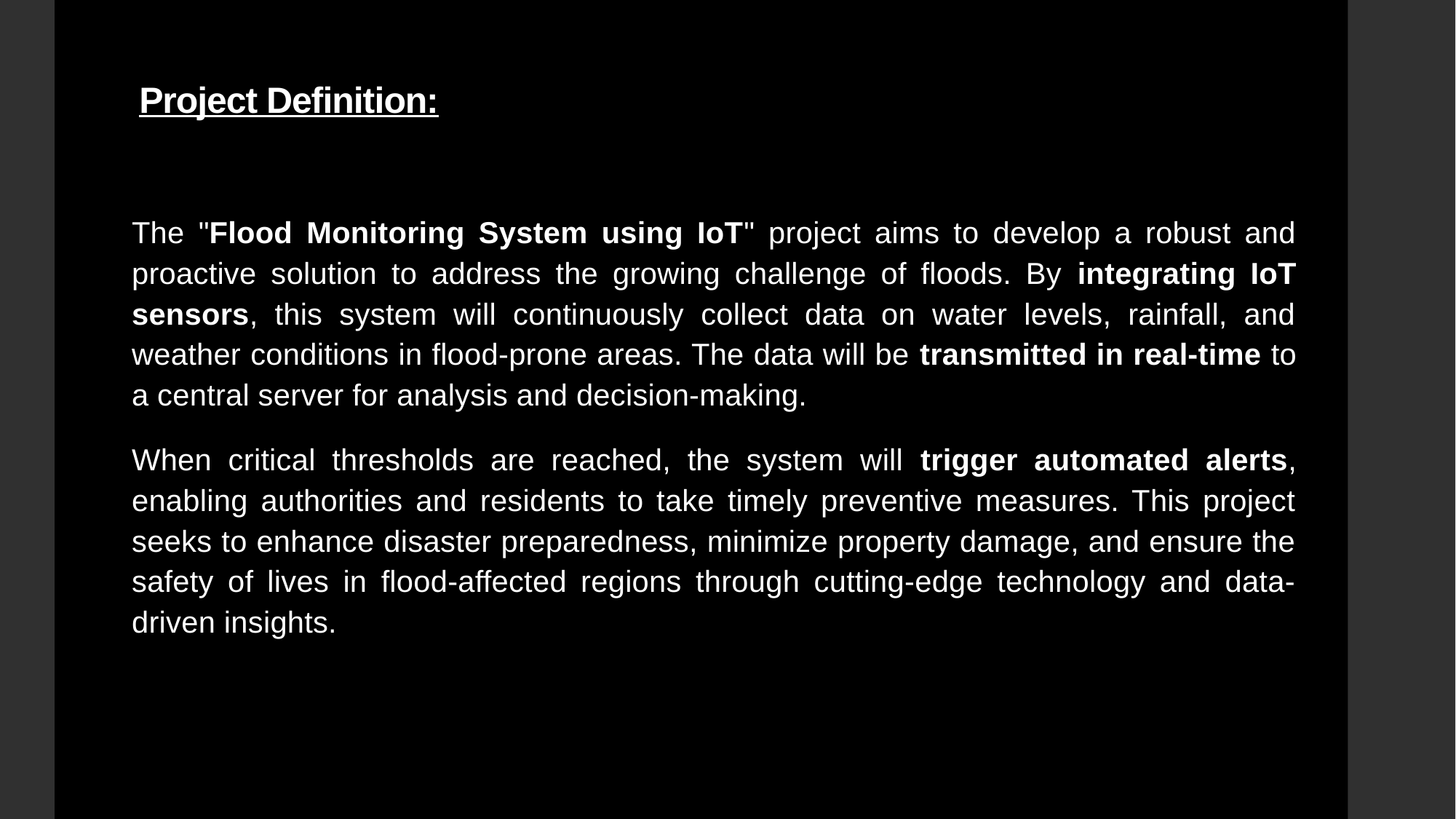

# Project Definition:
The "Flood Monitoring System using IoT" project aims to develop a robust and proactive solution to address the growing challenge of floods. By integrating IoT sensors, this system will continuously collect data on water levels, rainfall, and weather conditions in flood-prone areas. The data will be transmitted in real-time to a central server for analysis and decision-making.
When critical thresholds are reached, the system will trigger automated alerts, enabling authorities and residents to take timely preventive measures. This project seeks to enhance disaster preparedness, minimize property damage, and ensure the safety of lives in flood-affected regions through cutting-edge technology and data-driven insights.